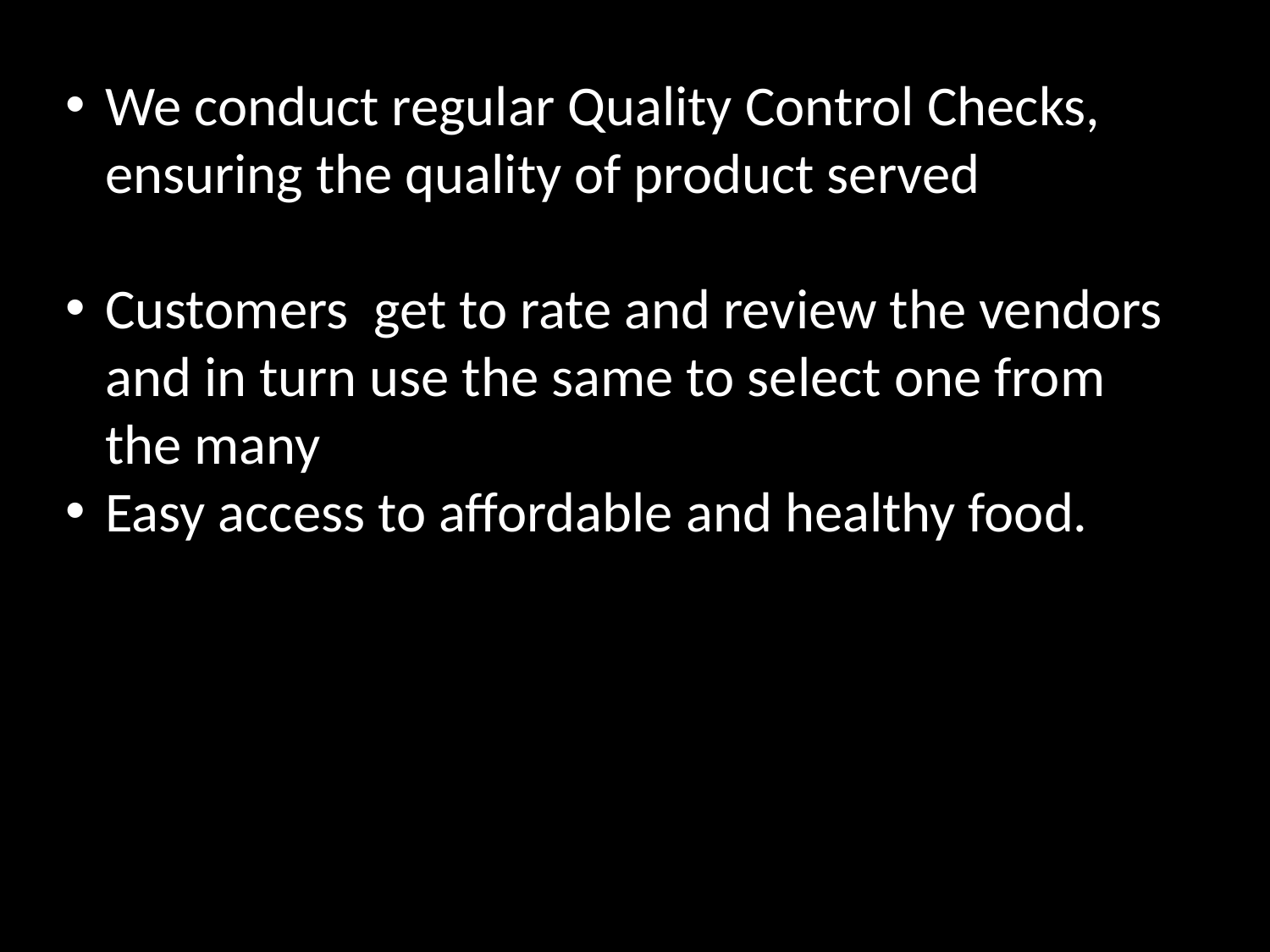

We conduct regular Quality Control Checks, ensuring the quality of product served

Customers  get to rate and review the vendors and in turn use the same to select one from the many
Easy access to affordable and healthy food.